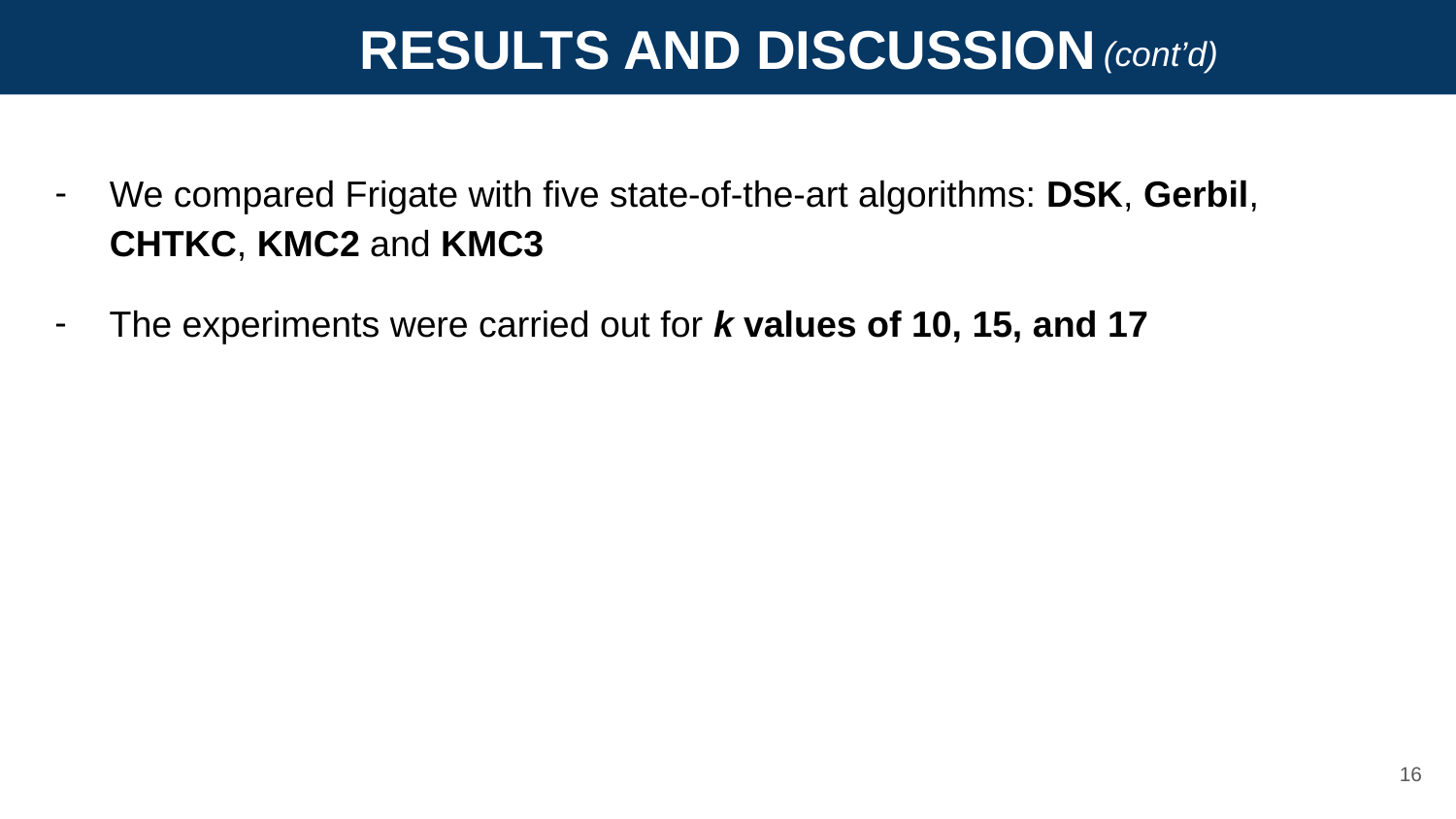

RESULTS AND DISCUSSION
(cont’d)
We compared Frigate with five state-of-the-art algorithms: DSK, Gerbil, CHTKC, KMC2 and KMC3
The experiments were carried out for k values of 10, 15, and 17
16